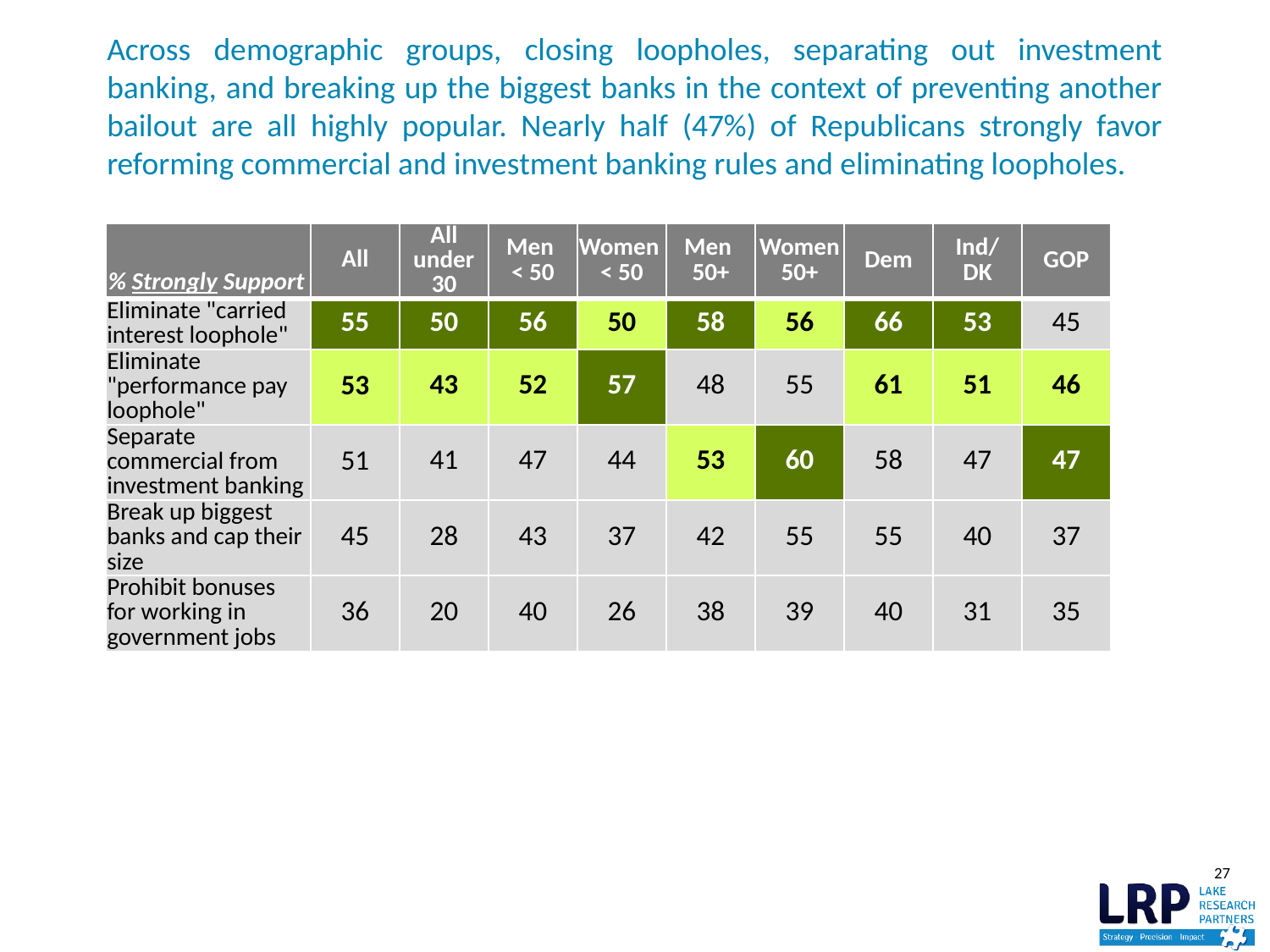

# Across demographic groups, closing loopholes, separating out investment banking, and breaking up the biggest banks in the context of preventing another bailout are all highly popular. Nearly half (47%) of Republicans strongly favor reforming commercial and investment banking rules and eliminating loopholes.
| % Strongly Support | All | All under 30 | Men < 50 | Women < 50 | Men 50+ | Women 50+ | Dem | Ind/ DK | GOP |
| --- | --- | --- | --- | --- | --- | --- | --- | --- | --- |
| Eliminate "carried interest loophole" | 55 | 50 | 56 | 50 | 58 | 56 | 66 | 53 | 45 |
| Eliminate "performance pay loophole" | 53 | 43 | 52 | 57 | 48 | 55 | 61 | 51 | 46 |
| Separate commercial from investment banking | 51 | 41 | 47 | 44 | 53 | 60 | 58 | 47 | 47 |
| Break up biggest banks and cap their size | 45 | 28 | 43 | 37 | 42 | 55 | 55 | 40 | 37 |
| Prohibit bonuses for working in government jobs | 36 | 20 | 40 | 26 | 38 | 39 | 40 | 31 | 35 |
27